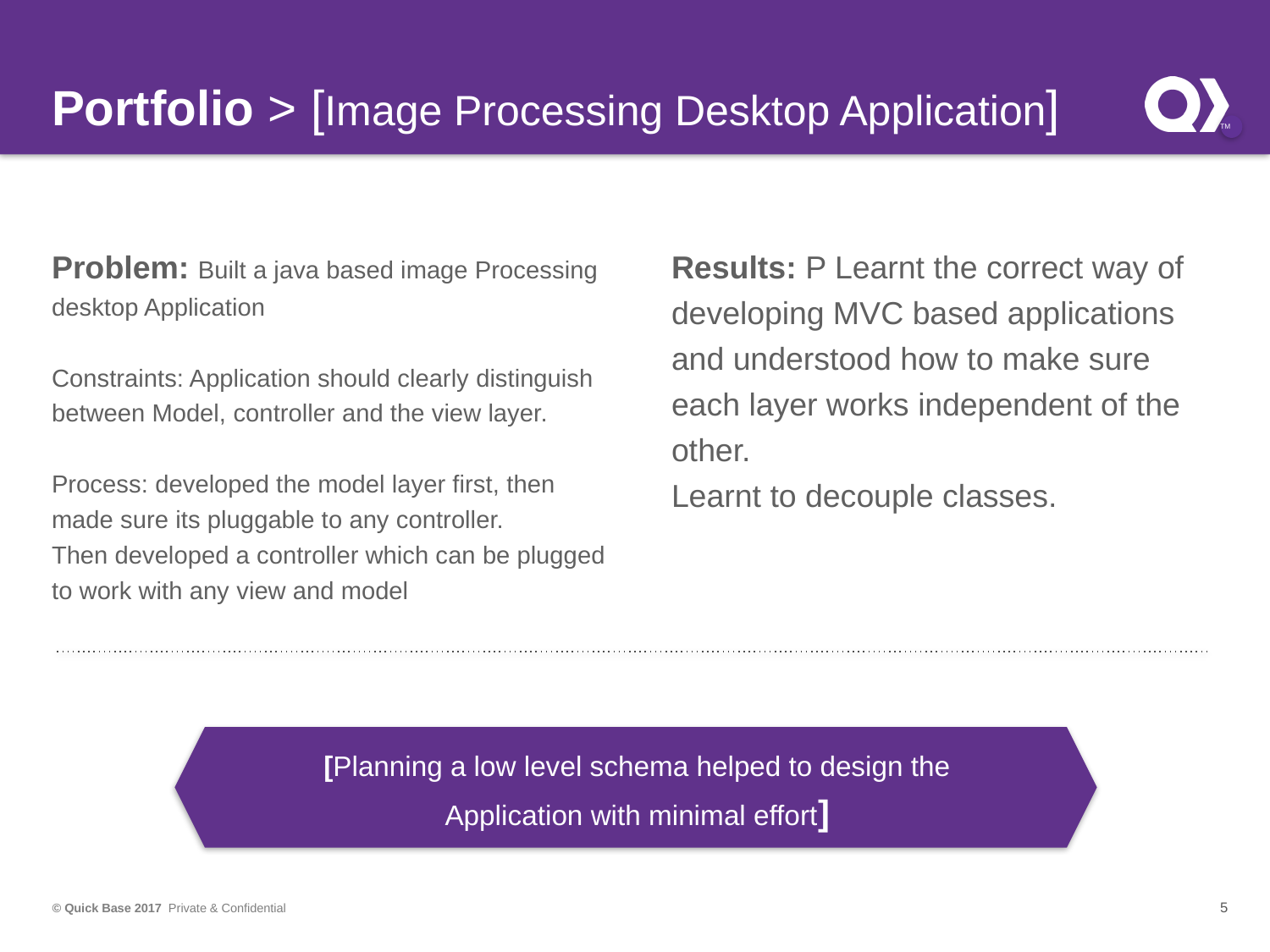

Portfolio > [Image Processing Desktop Application]
Problem: Built a java based image Processing desktop Application

Constraints: Application should clearly distinguish between Model, controller and the view layer.

Process: developed the model layer first, then made sure its pluggable to any controller.
Then developed a controller which can be plugged to work with any view and model

Results: P Learnt the correct way of developing MVC based applications and understood how to make sure each layer works independent of the other.
Learnt to decouple classes.

[Planning a low level schema helped to design the Application with minimal effort]